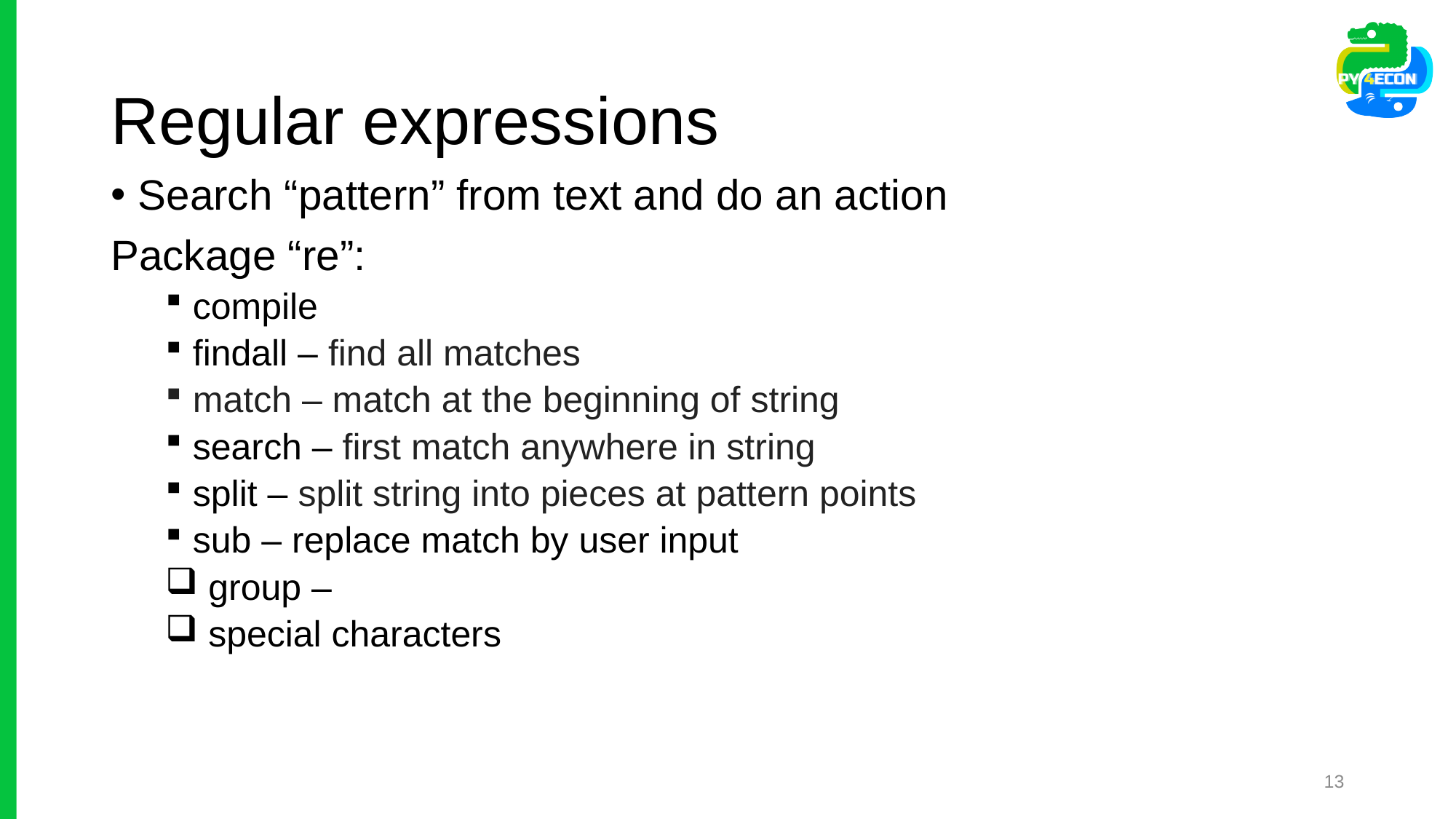

# Regular expressions
Search “pattern” from text and do an action
Package “re”:
compile
findall – find all matches
match – match at the beginning of string
search – first match anywhere in string
split – split string into pieces at pattern points
sub – replace match by user input
 group –
 special characters

13